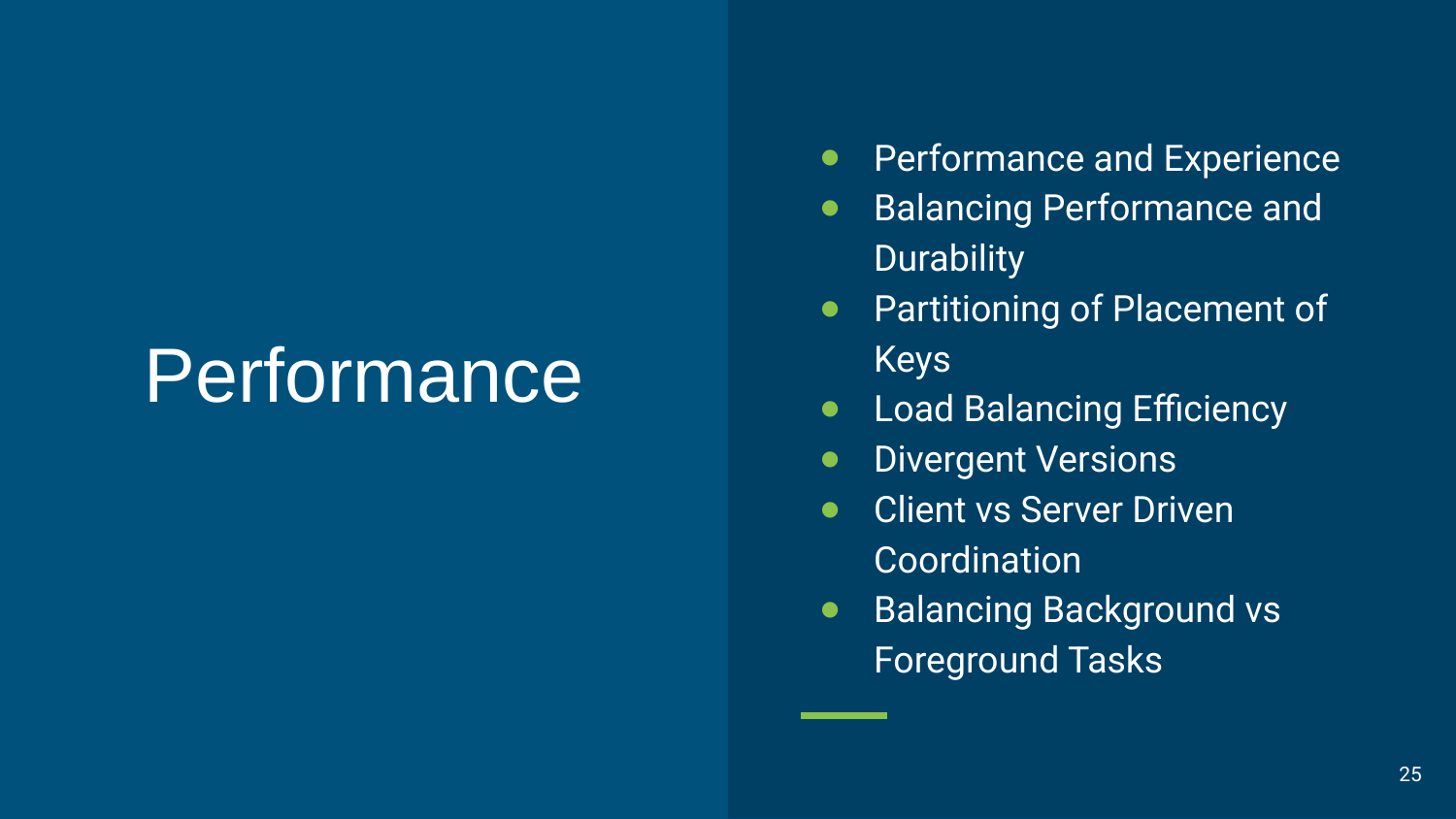

# Performance
Performance and Experience
Balancing Performance and Durability
Partitioning of Placement of Keys
Load Balancing Efficiency
Divergent Versions
Client vs Server Driven Coordination
Balancing Background vs Foreground Tasks

25